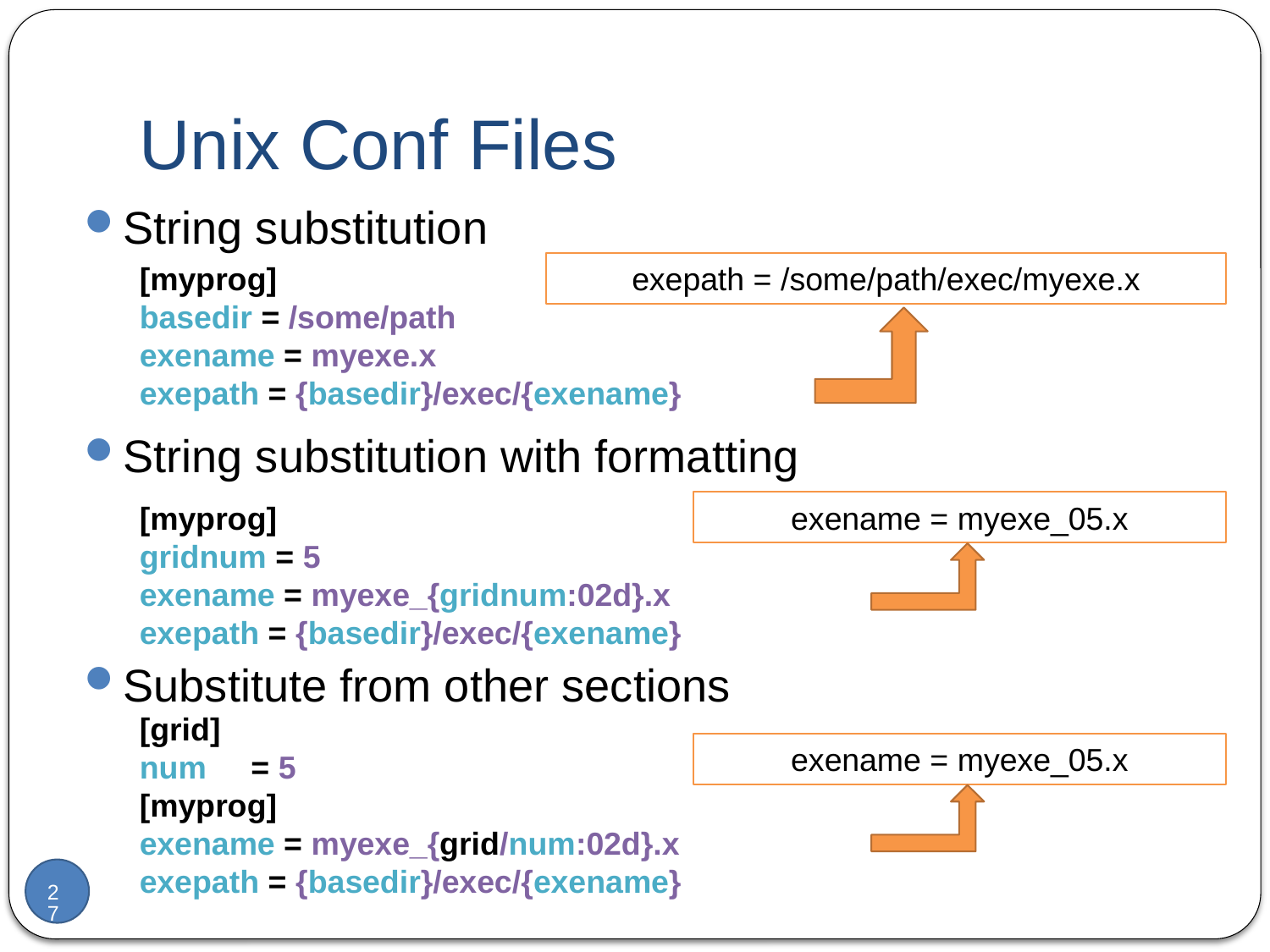

# Unix Conf Files
String substitution

String substitution with formatting

Substitute from other sections
[myprog]
basedir = /some/path
exename = myexe.x
exepath = {basedir}/exec/{exename}
exepath = /some/path/exec/myexe.x

[myprog]
gridnum = 5
exename = myexe_{gridnum:02d}.x
exepath = {basedir}/exec/{exename}
exename = myexe_05.x

[grid]
num     = 5
[myprog]
exename = myexe_{grid/num:02d}.x
exepath = {basedir}/exec/{exename}
exename = myexe_05.x